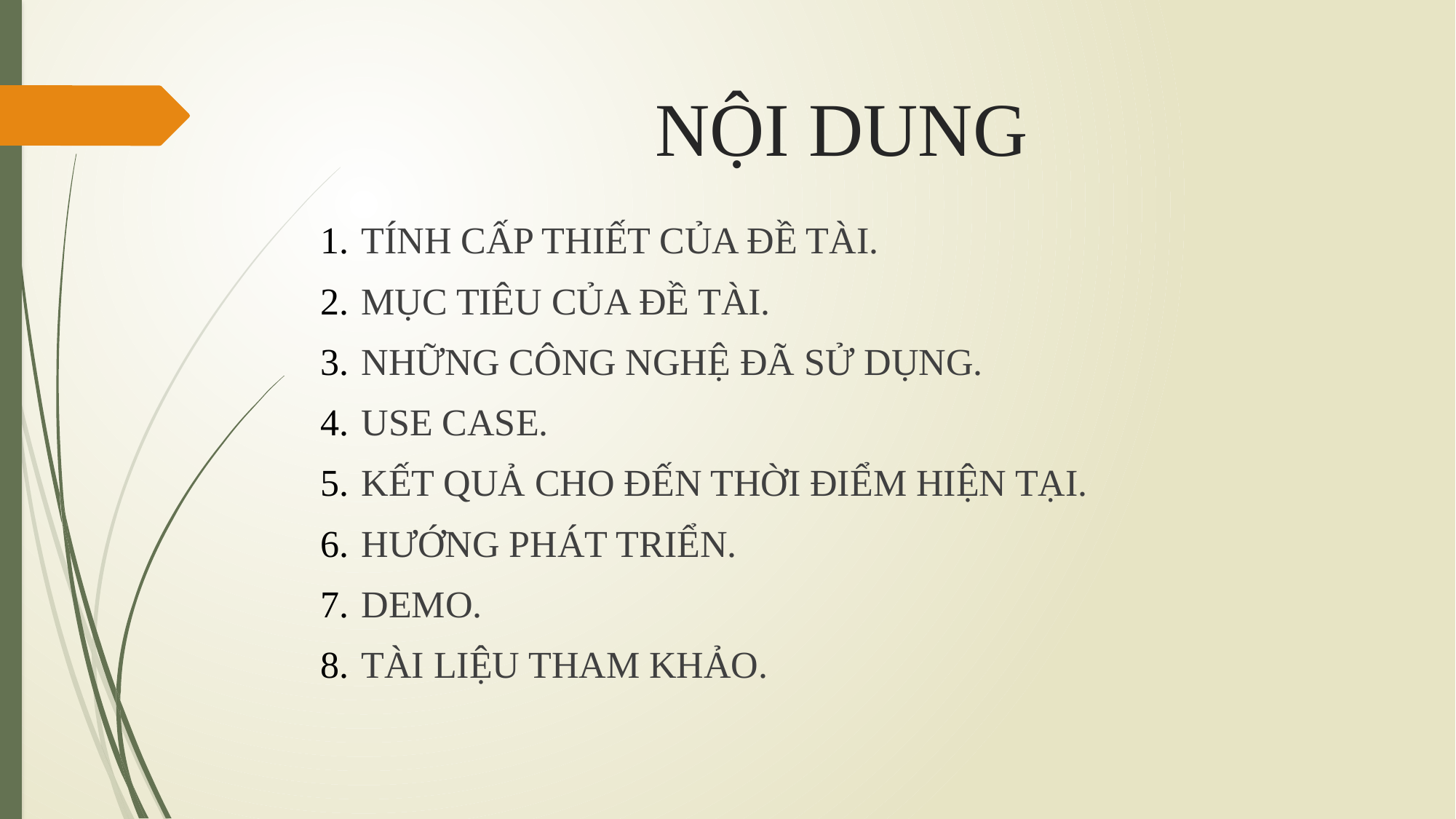

# NỘI DUNG
TÍNH CẤP THIẾT CỦA ĐỀ TÀI.
MỤC TIÊU CỦA ĐỀ TÀI.
NHỮNG CÔNG NGHỆ ĐÃ SỬ DỤNG.
USE CASE.
KẾT QUẢ CHO ĐẾN THỜI ĐIỂM HIỆN TẠI.
HƯỚNG PHÁT TRIỂN.
DEMO.
TÀI LIỆU THAM KHẢO.